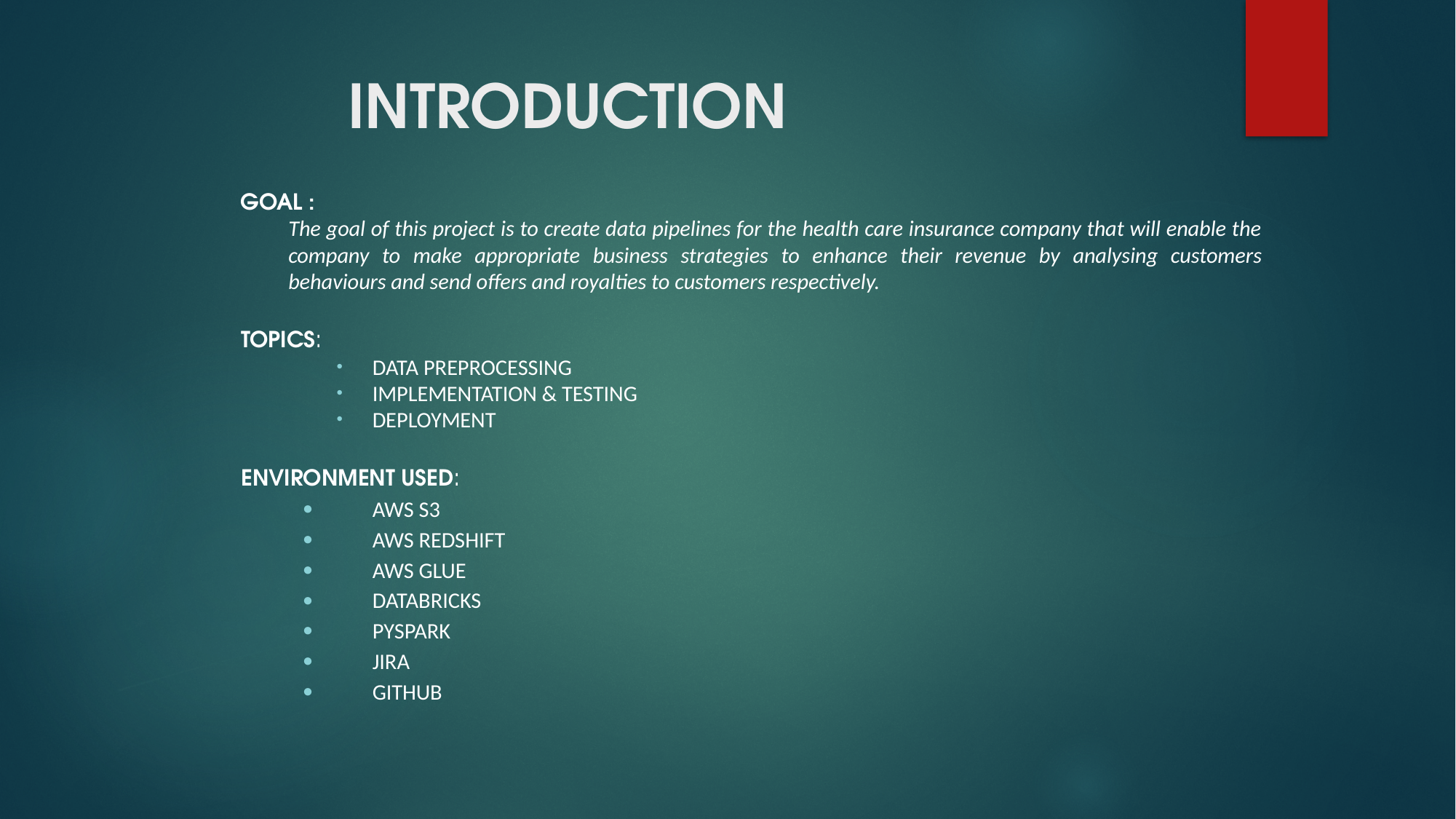

# INTRODUCTION
GOAL :
The goal of this project is to create data pipelines for the health care insurance company that will enable the company to make appropriate business strategies to enhance their revenue by analysing customers behaviours and send offers and royalties to customers respectively.

TOPICS:
Data Preprocessing
Implementation & Testing
Deployment

ENVIRONMENT USED:
AWS S3
AWS Redshift
AWS Glue
Databricks
Pyspark
Jira
GitHub